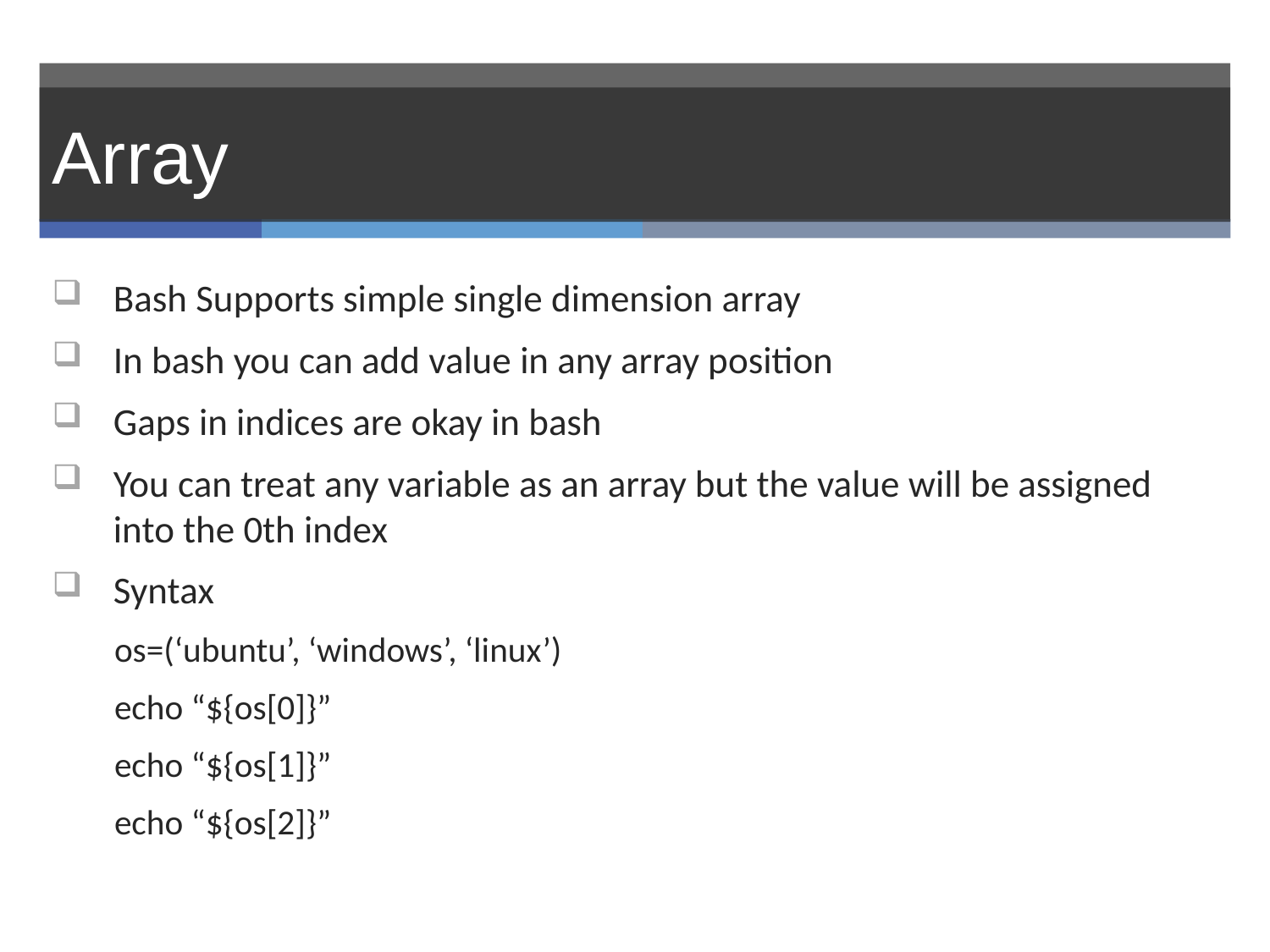

# Array
Bash Supports simple single dimension array
In bash you can add value in any array position
Gaps in indices are okay in bash
You can treat any variable as an array but the value will be assigned into the 0th index
Syntax
os=(‘ubuntu’, ‘windows’, ‘linux’)
echo “${os[0]}”
echo “${os[1]}”
echo “${os[2]}”